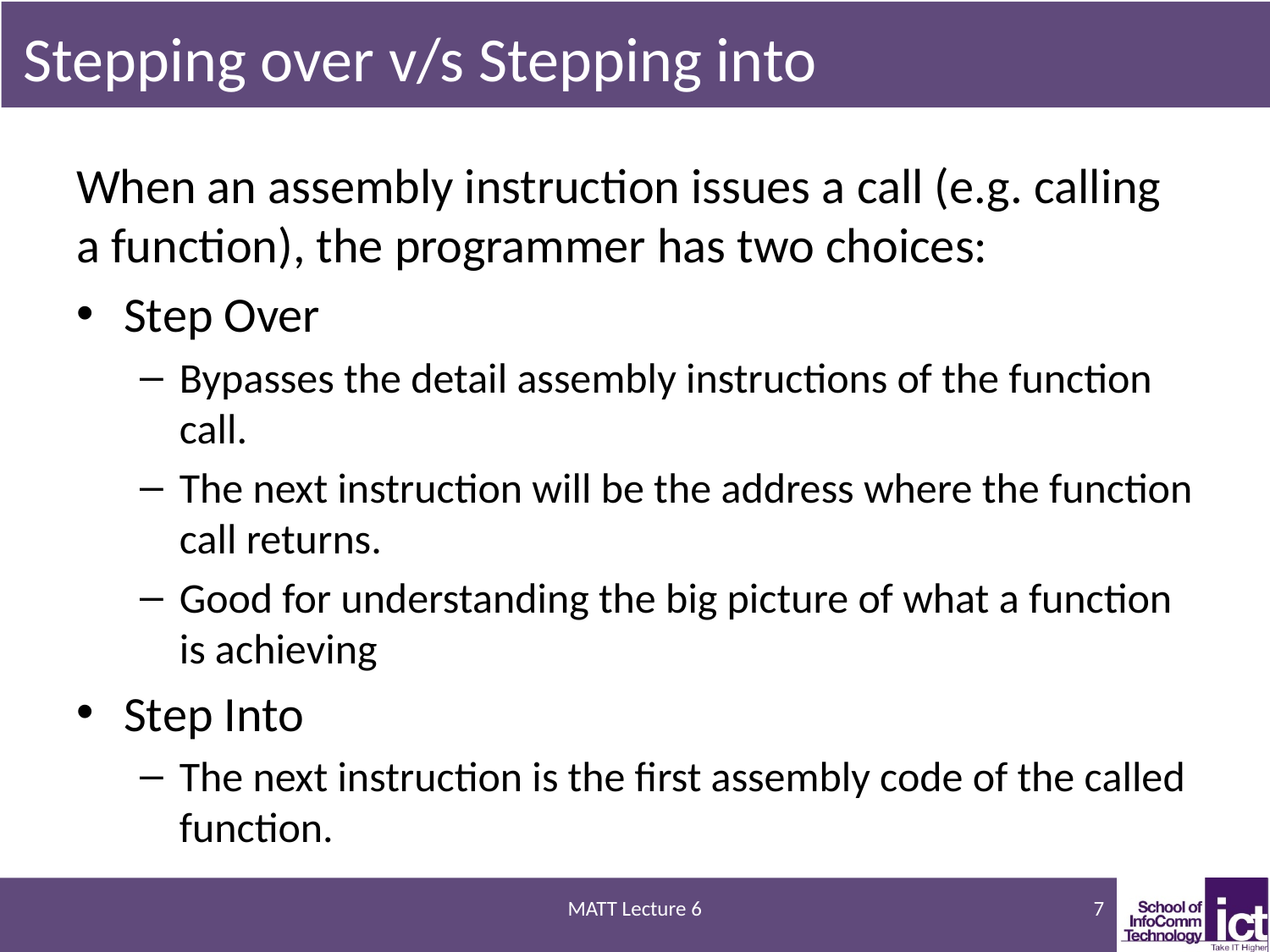

# Stepping over v/s Stepping into
When an assembly instruction issues a call (e.g. calling a function), the programmer has two choices:
Step Over
Bypasses the detail assembly instructions of the function call.
The next instruction will be the address where the function call returns.
Good for understanding the big picture of what a function is achieving
Step Into
The next instruction is the first assembly code of the called function.
MATT Lecture 6
7